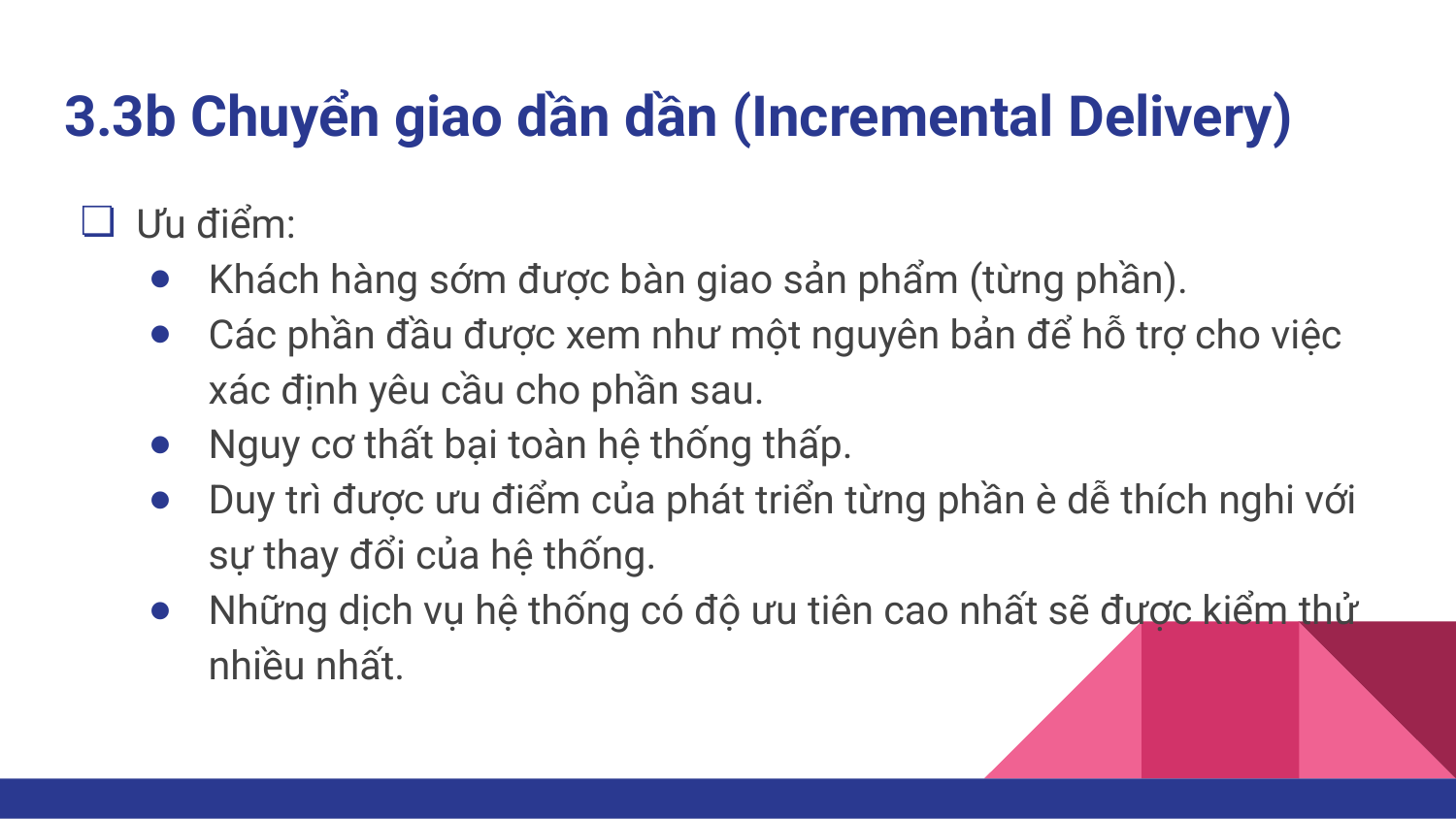

# 3.3b Chuyển giao dần dần (Incremental Delivery)
Ưu điểm:
Khách hàng sớm được bàn giao sản phẩm (từng phần).
Các phần đầu được xem như một nguyên bản để hỗ trợ cho việc xác định yêu cầu cho phần sau.
Nguy cơ thất bại toàn hệ thống thấp.
Duy trì được ưu điểm của phát triển từng phần è dễ thích nghi với sự thay đổi của hệ thống.
Những dịch vụ hệ thống có độ ưu tiên cao nhất sẽ được kiểm thử nhiều nhất.